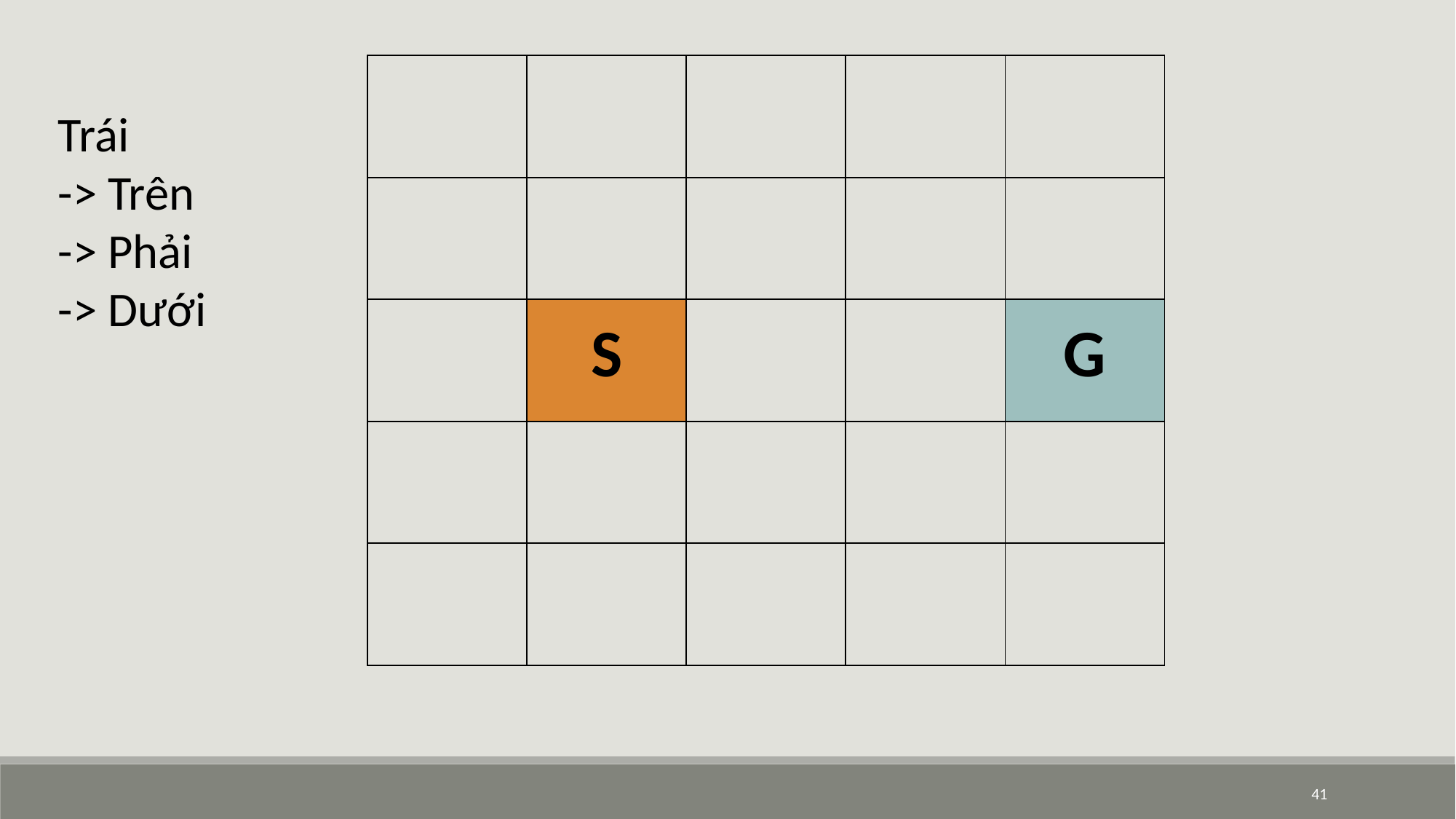

|  |  |  |  |  |
| --- | --- | --- | --- | --- |
|  |  |  |  |  |
|  | S |  |  | G |
|  |  |  |  |  |
|  |  |  |  |  |
Trái
-> Trên
-> Phải
-> Dưới
41